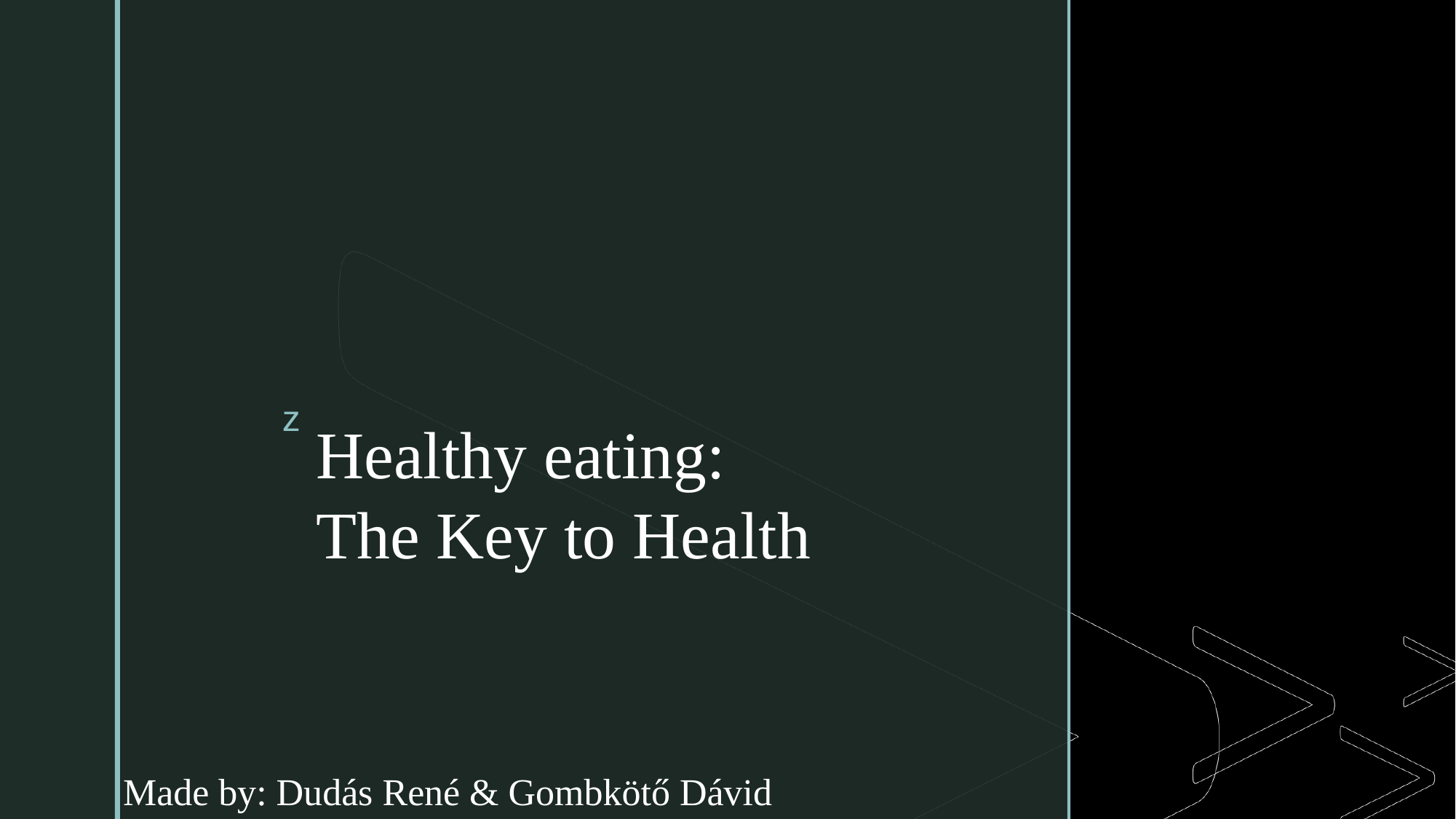

Healthy eating:
The Key to Health
Made by: Dudás René & Gombkötő Dávid